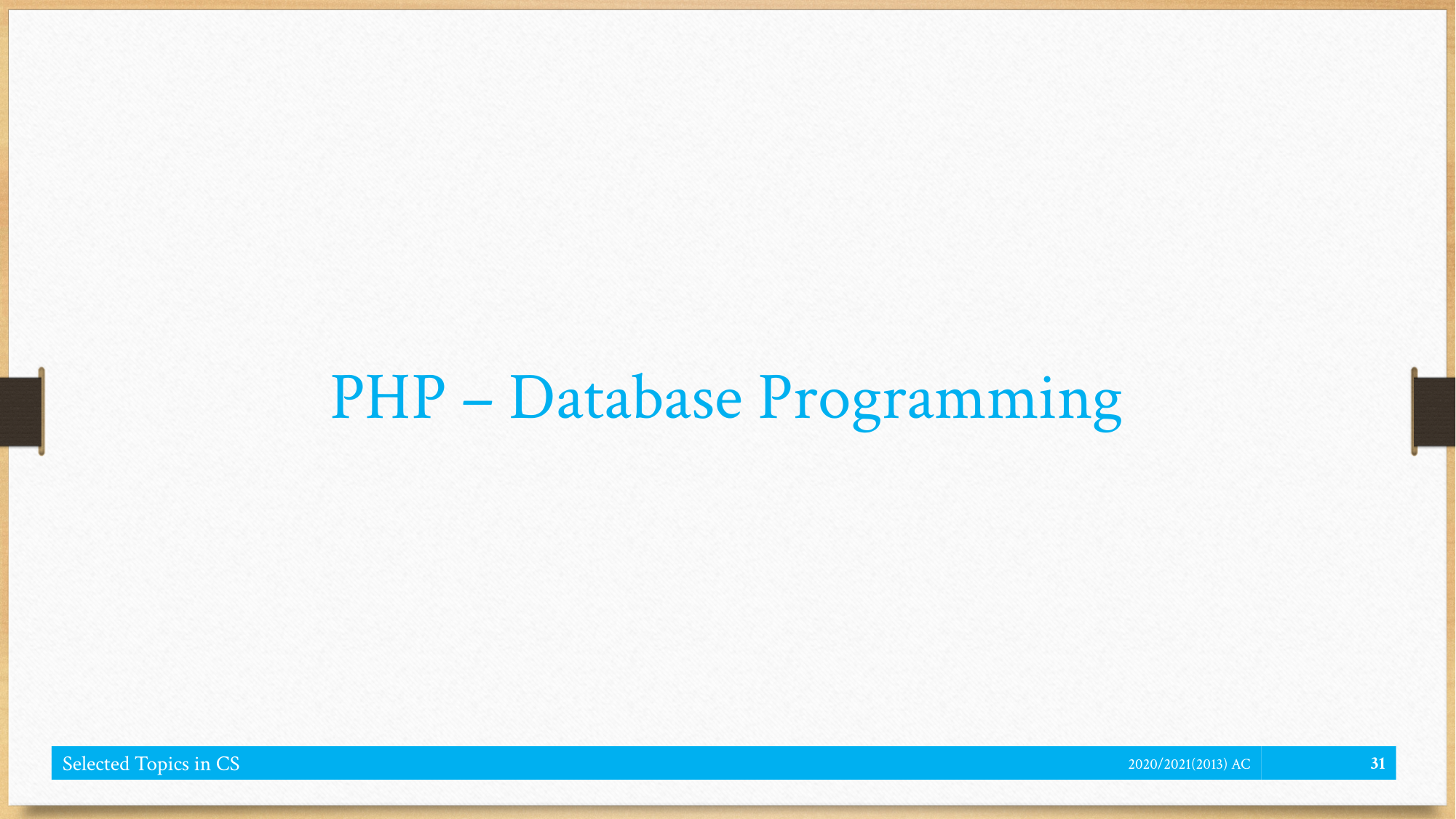

# PHP – Database Programming
Selected Topics in CS
2020/2021(2013) AC
31